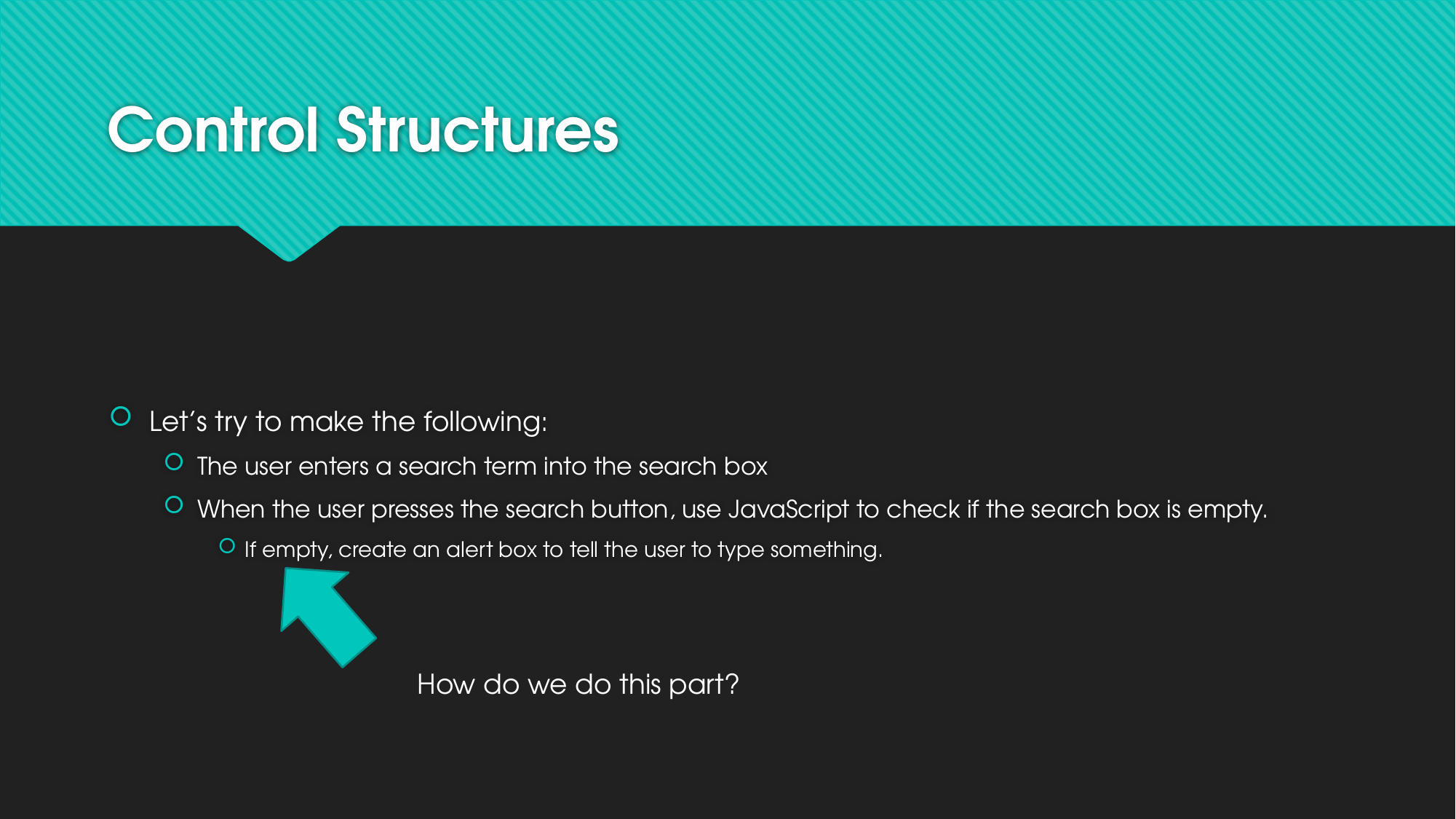

# Control Structures
Let’s try to make the following:
The user enters a search term into the search box
When the user presses the search button, use JavaScript to check if the search box is empty.
If empty, create an alert box to tell the user to type something.

How do we do this part?